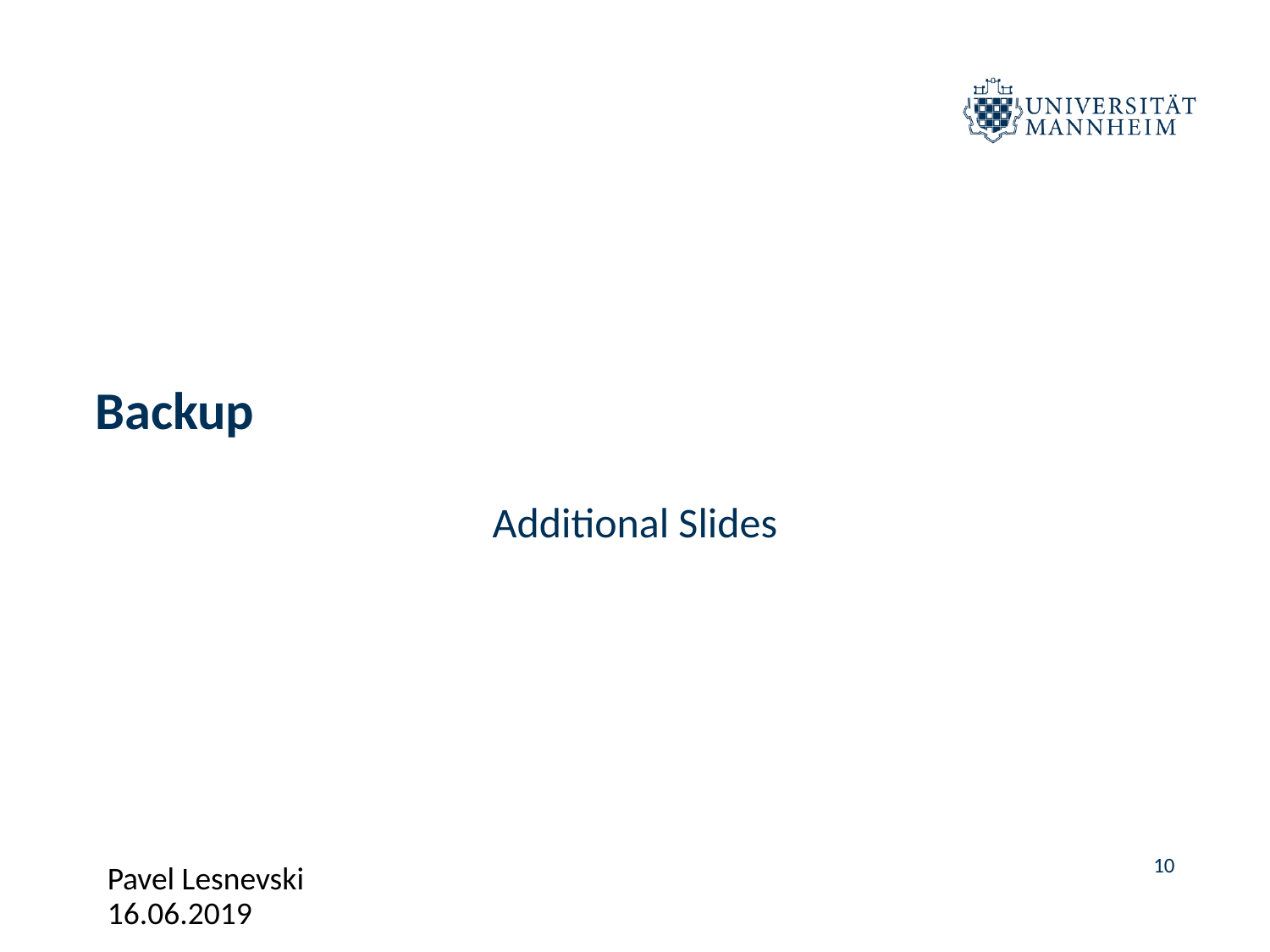

# Backup
Additional Slides
Pavel Lesnevski
10
16.06.2019